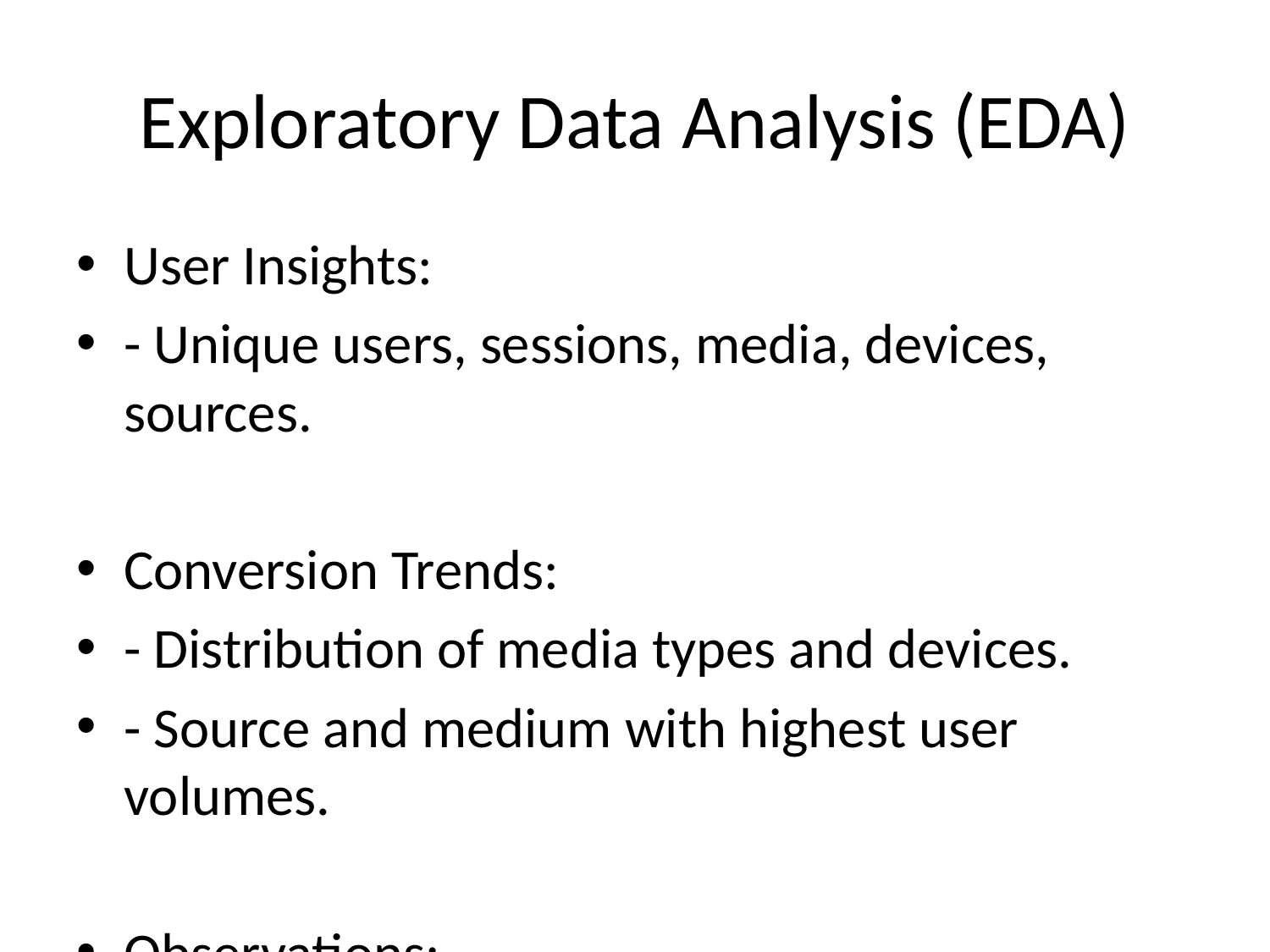

# Exploratory Data Analysis (EDA)
User Insights:
- Unique users, sessions, media, devices, sources.

Conversion Trends:
- Distribution of media types and devices.
- Source and medium with highest user volumes.

Observations:
- Initial conversion rates and traffic segmentation.